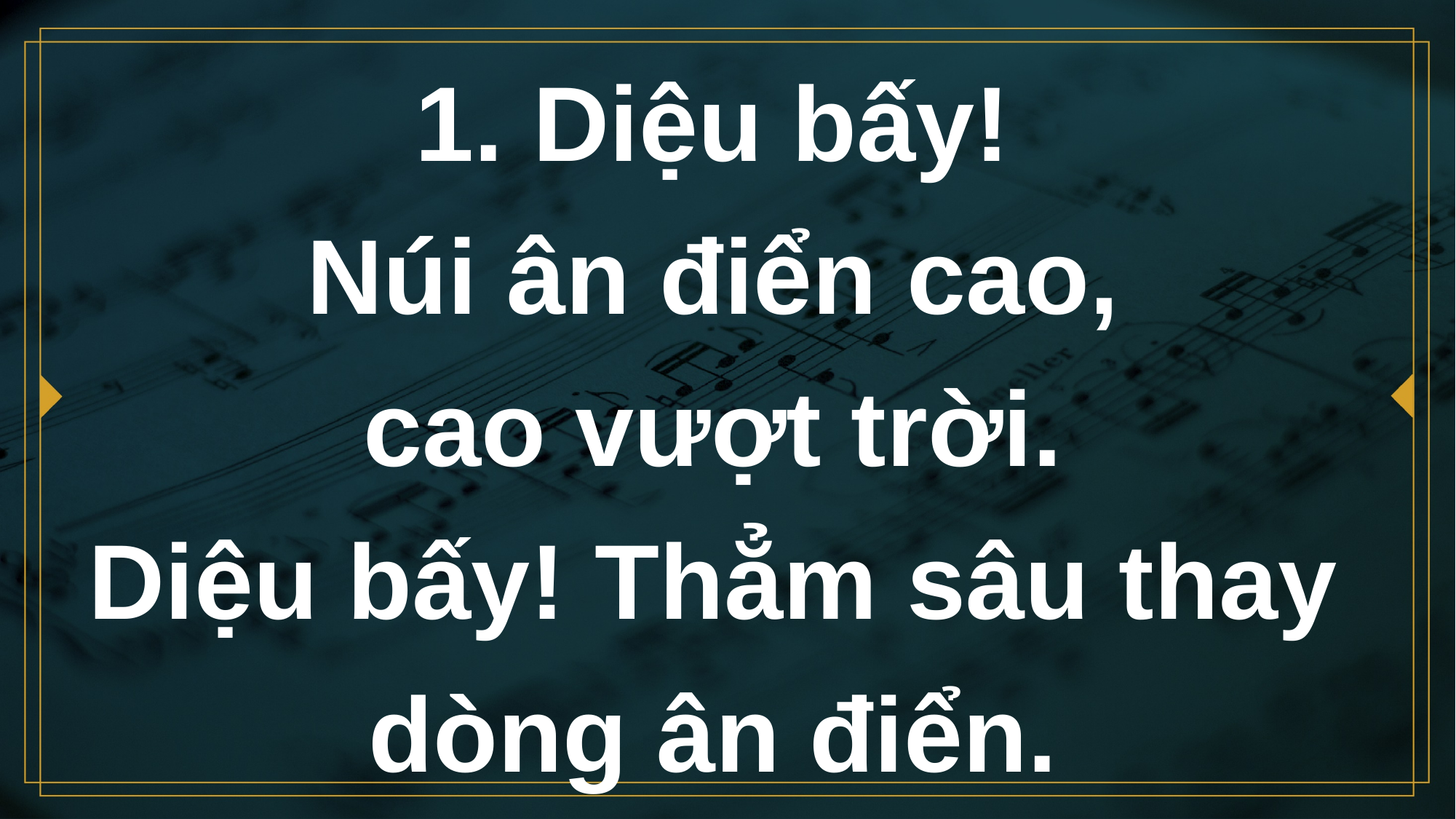

# 1. Diệu bấy! Núi ân điển cao, cao vượt trời. Diệu bấy! Thẳm sâu thay dòng ân điển.